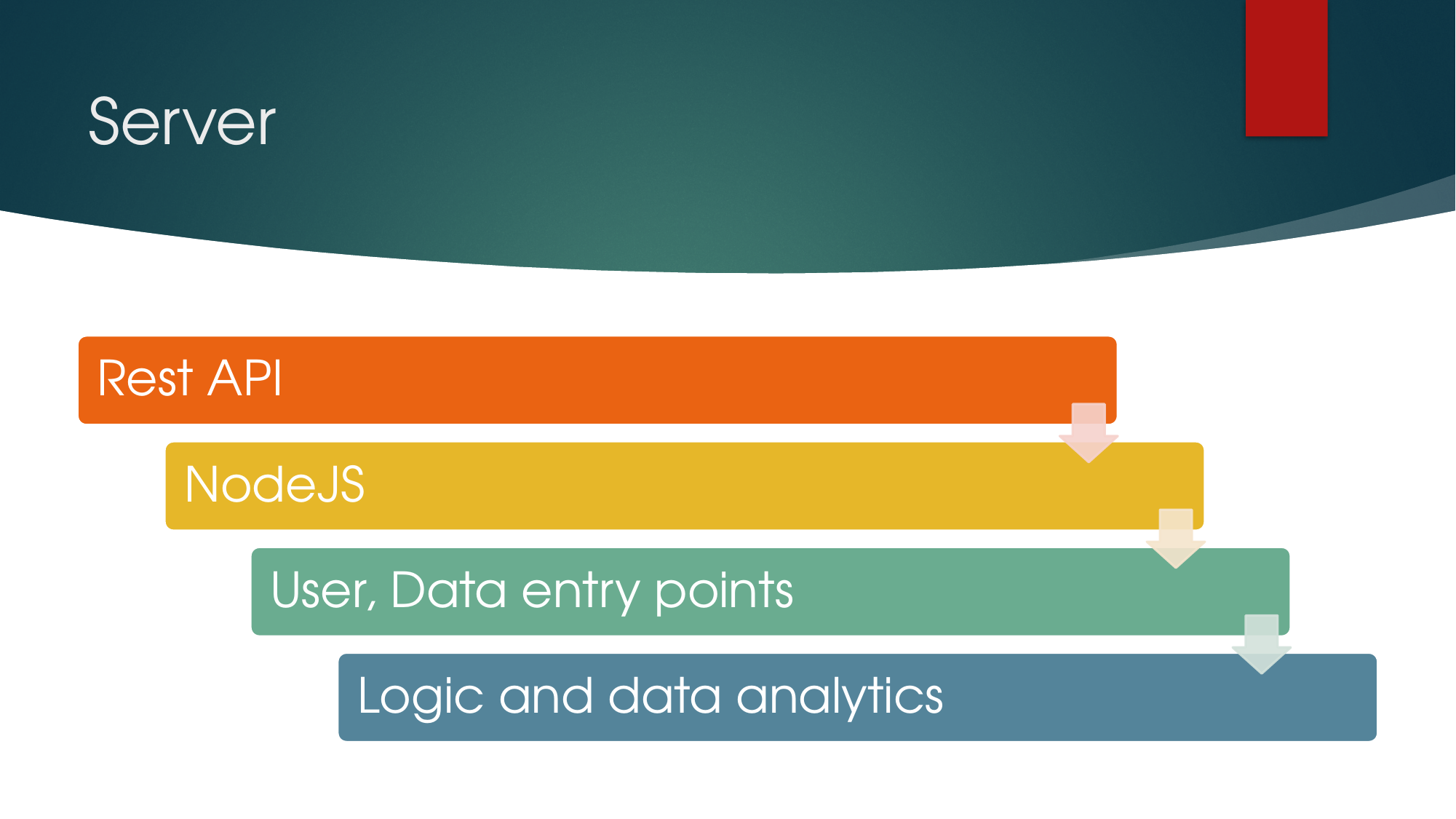

# Server

Rest API
NodeJS
User, Data entry points
Logic and data analytics